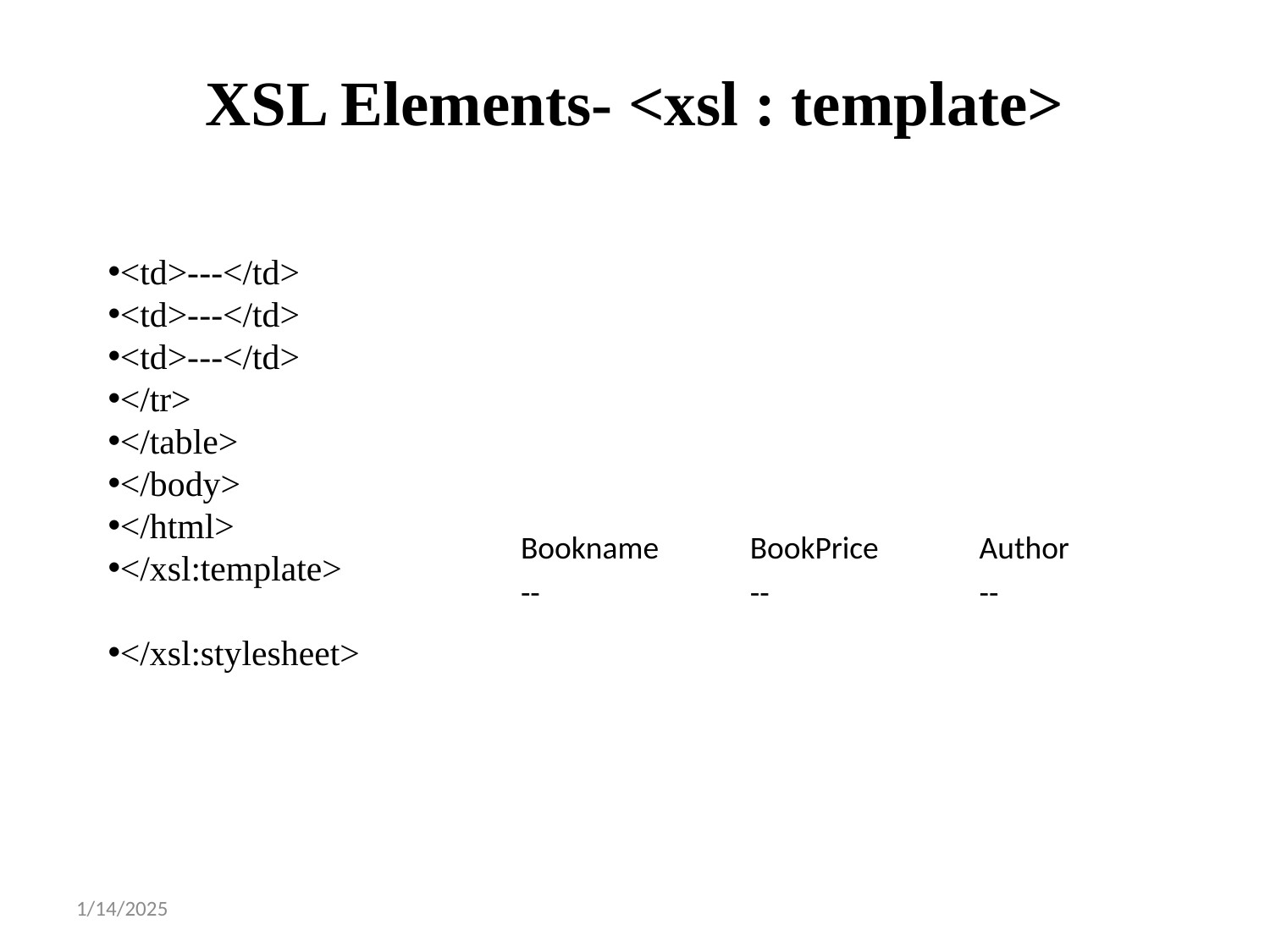

# XSL Elements- <xsl : template>

<td>---</td>
<td>---</td>
<td>---</td>
</tr>
</table>
</body>
</html>
</xsl:template>

</xsl:stylesheet>

| Bookname | BookPrice | Author |
| --- | --- | --- |
| -- | -- | -- |
1/14/2025